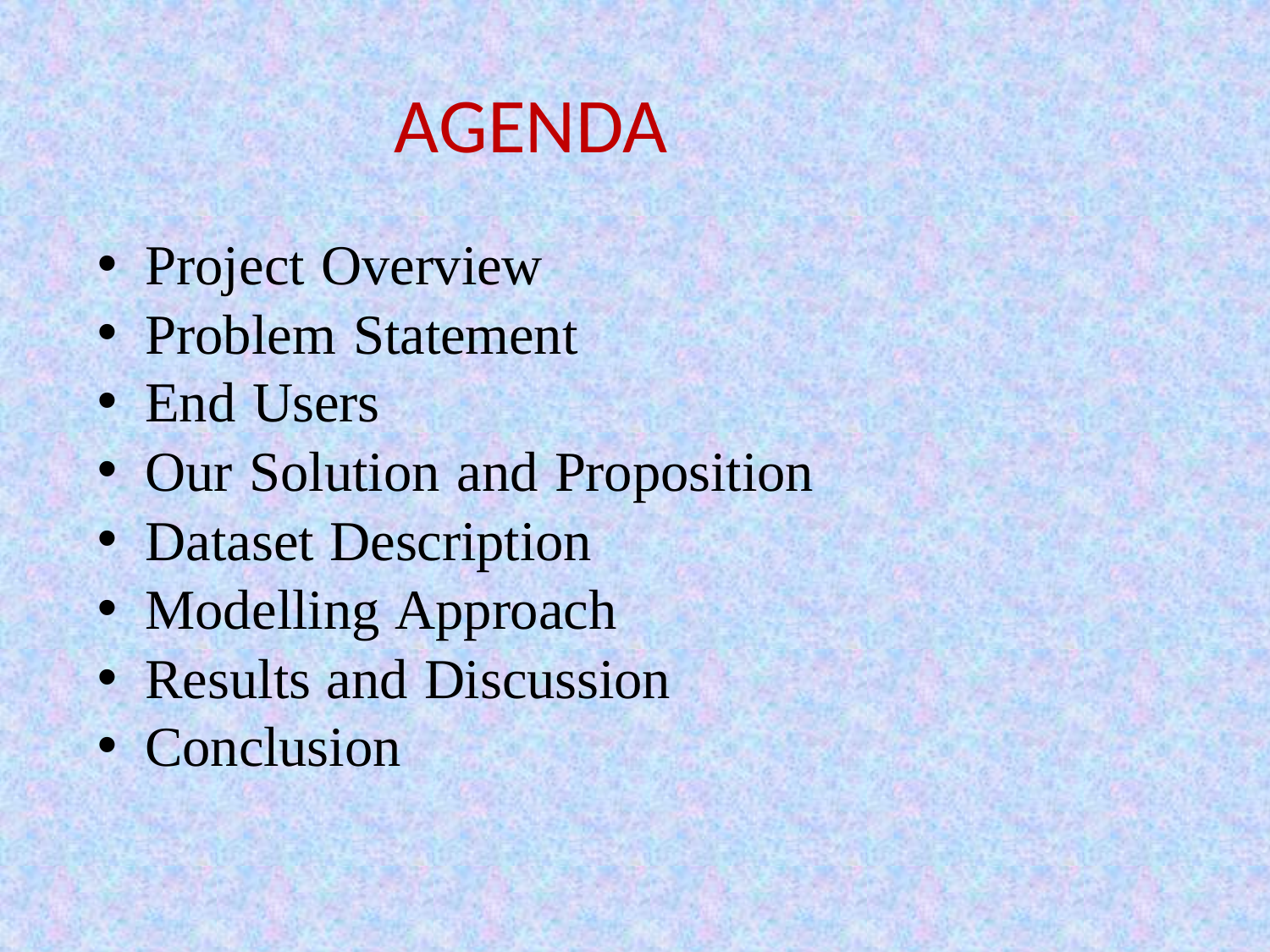

# AGENDA
Project Overview
Problem Statement
End Users
Our Solution and Proposition
Dataset Description
Modelling Approach
Results and Discussion
Conclusion